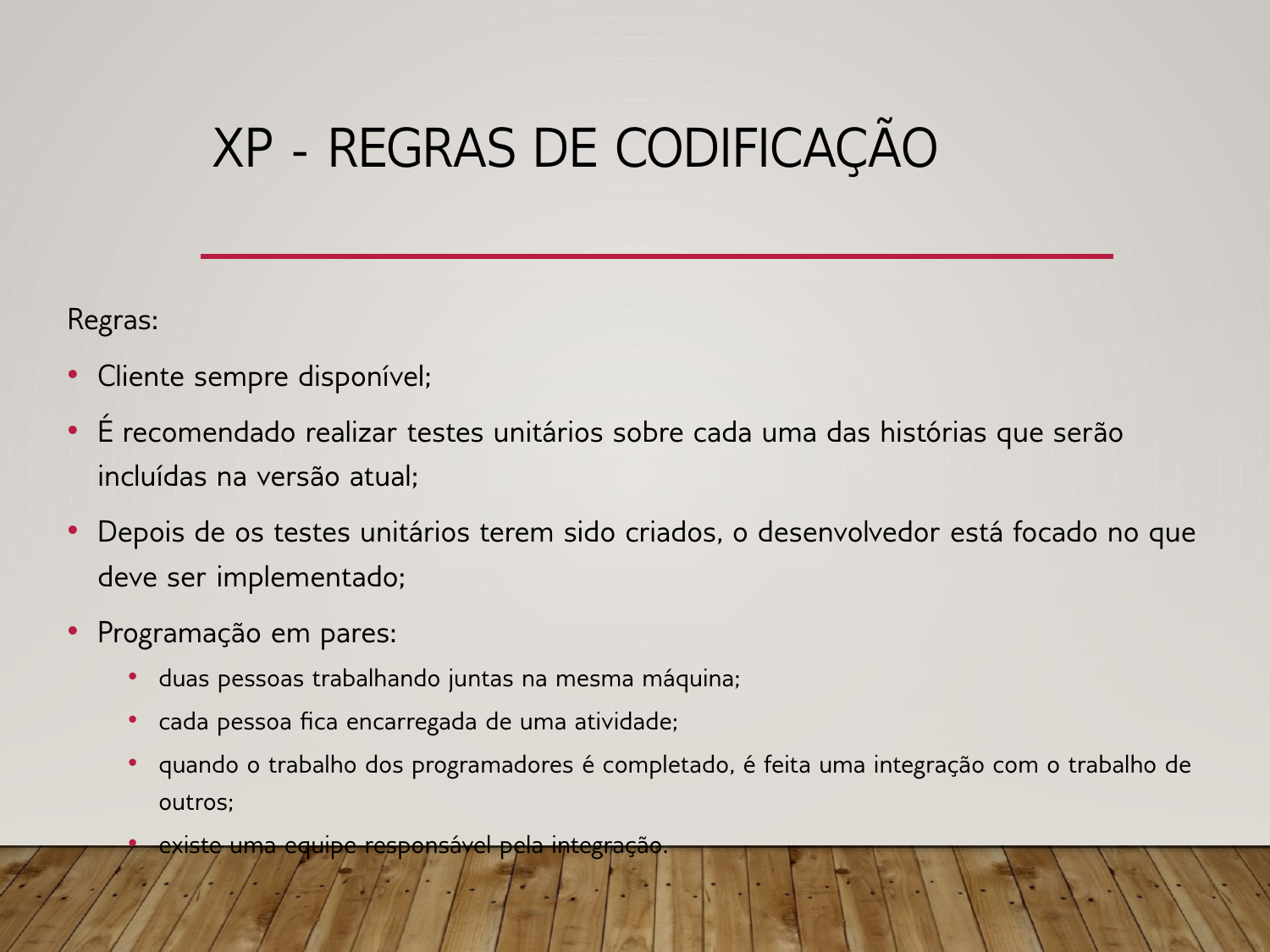

# XP - Regras de Codificação
Regras:
Cliente sempre disponível;
É recomendado realizar testes unitários sobre cada uma das histórias que serão incluídas na versão atual;
Depois de os testes unitários terem sido criados, o desenvolvedor está focado no que deve ser implementado;
Programação em pares:
duas pessoas trabalhando juntas na mesma máquina;
cada pessoa fica encarregada de uma atividade;
quando o trabalho dos programadores é completado, é feita uma integração com o trabalho de outros;
existe uma equipe responsável pela integração.